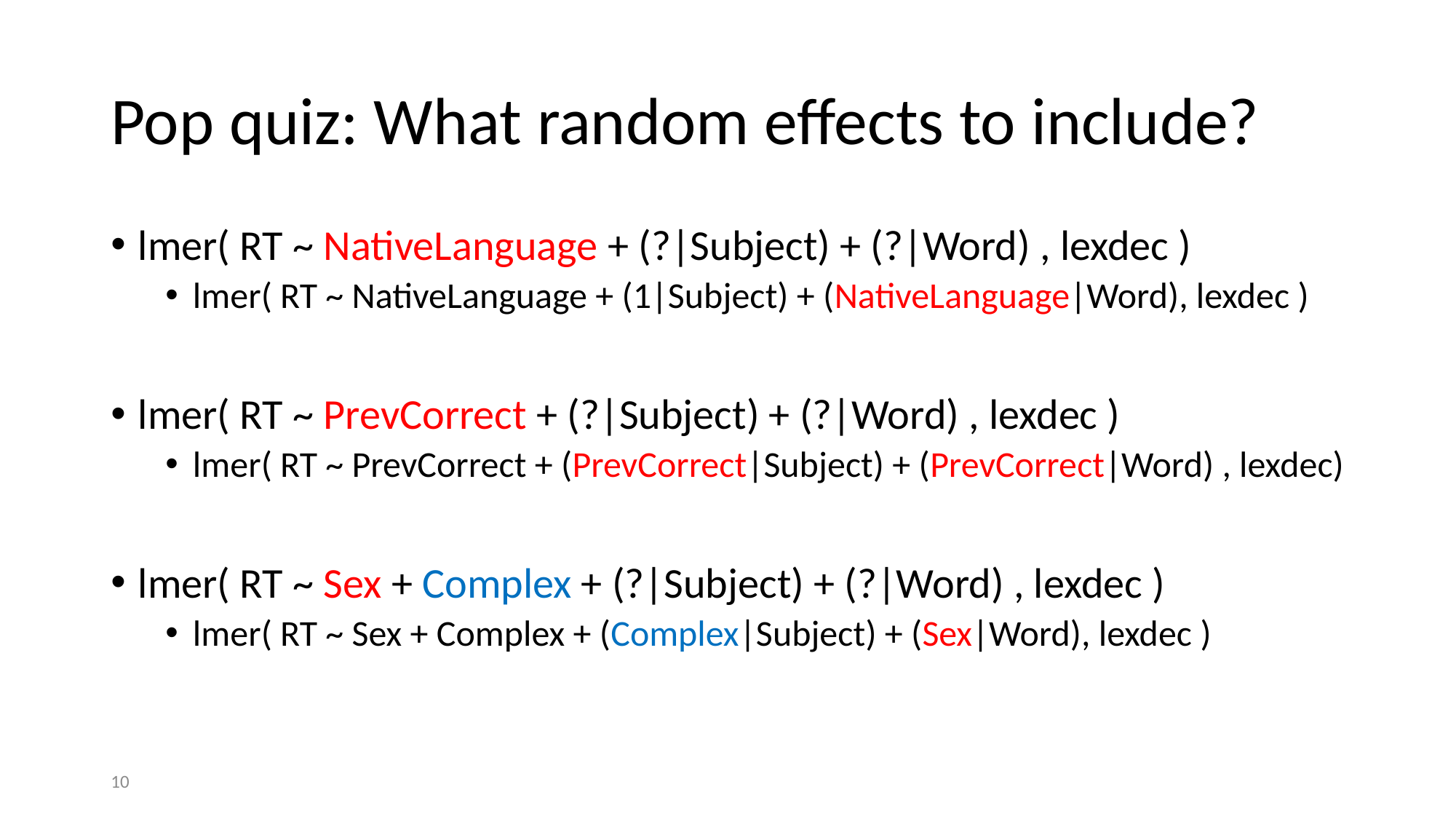

# Pop quiz: What random effects to include?
lmer( RT ~ NativeLanguage + (?|Subject) + (?|Word) , lexdec )
lmer( RT ~ NativeLanguage + (1|Subject) + (NativeLanguage|Word), lexdec )

lmer( RT ~ PrevCorrect + (?|Subject) + (?|Word) , lexdec )
lmer( RT ~ PrevCorrect + (PrevCorrect|Subject) + (PrevCorrect|Word) , lexdec)

lmer( RT ~ Sex + Complex + (?|Subject) + (?|Word) , lexdec )
lmer( RT ~ Sex + Complex + (Complex|Subject) + (Sex|Word), lexdec )

10